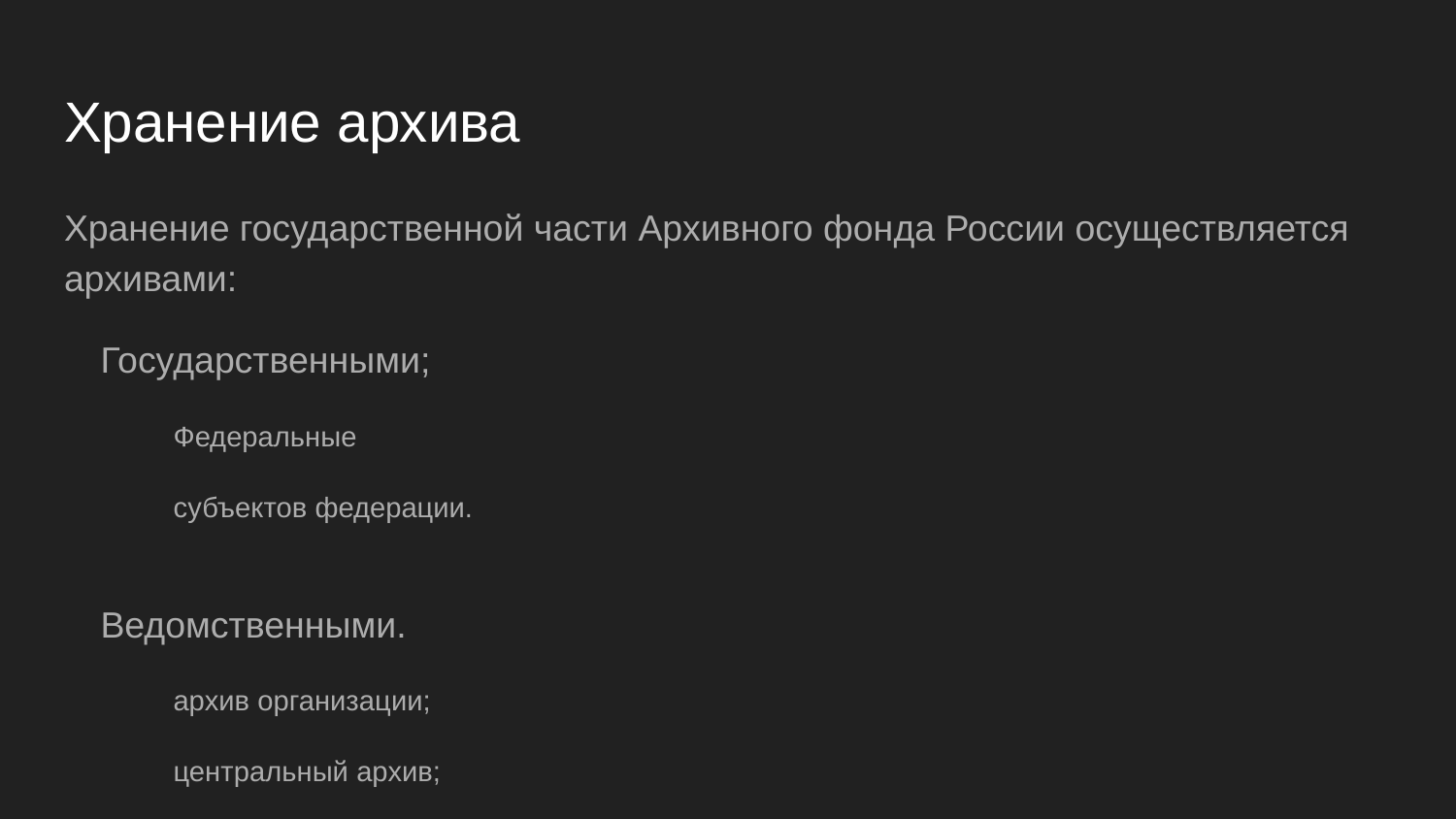

# Хранение архива
Хранение государственной части Архивного фонда России осуществляется архивами:
Государственными;
Федеральные
субъектов федерации.
Ведомственными.
архив организации;
центральный архив;
центральный отраслевой архив;
объединенный ведомственный архив;
объединенный межведомственный архив.